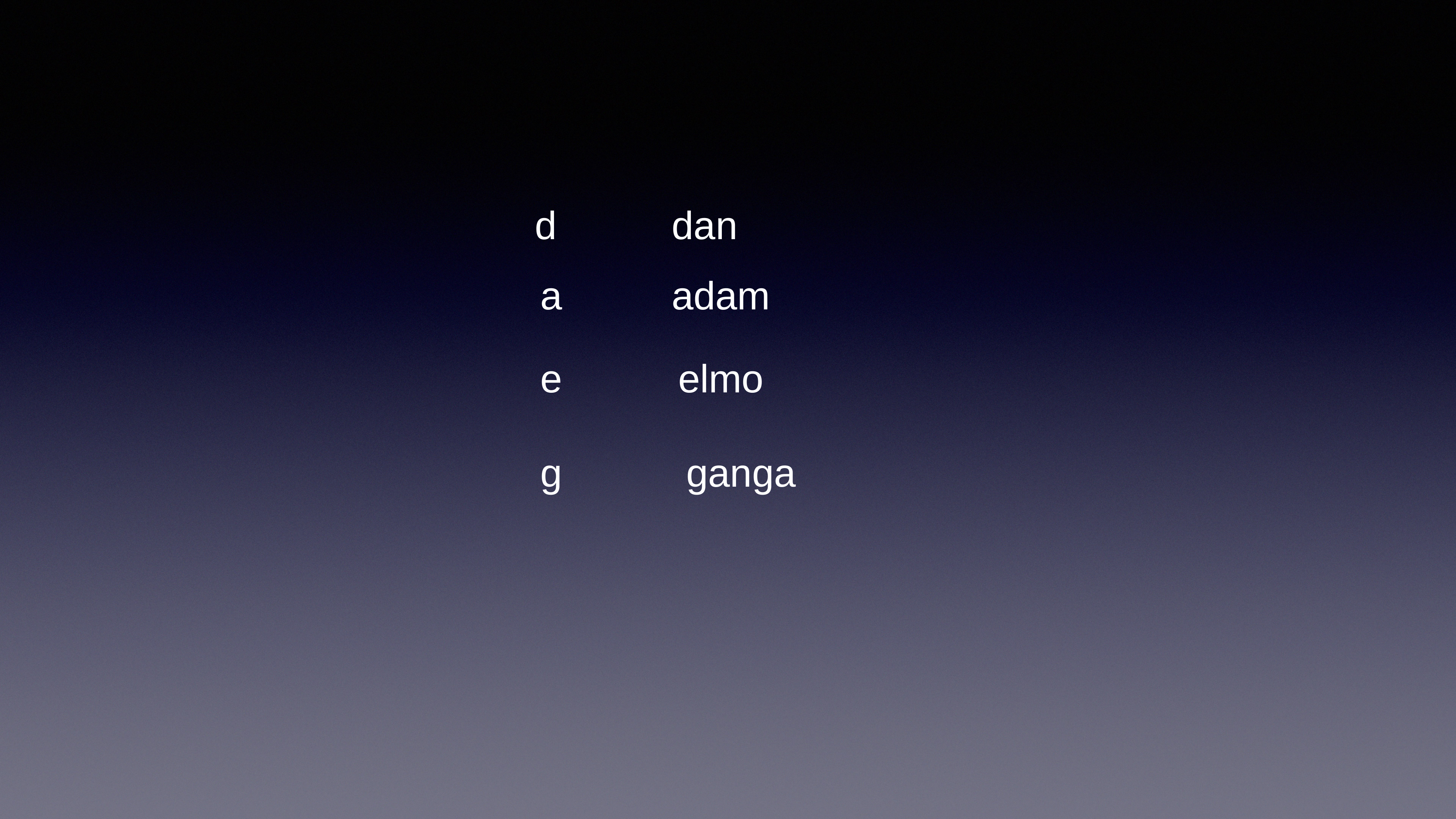

d
dan
a
adam
e
elmo
g
ganga